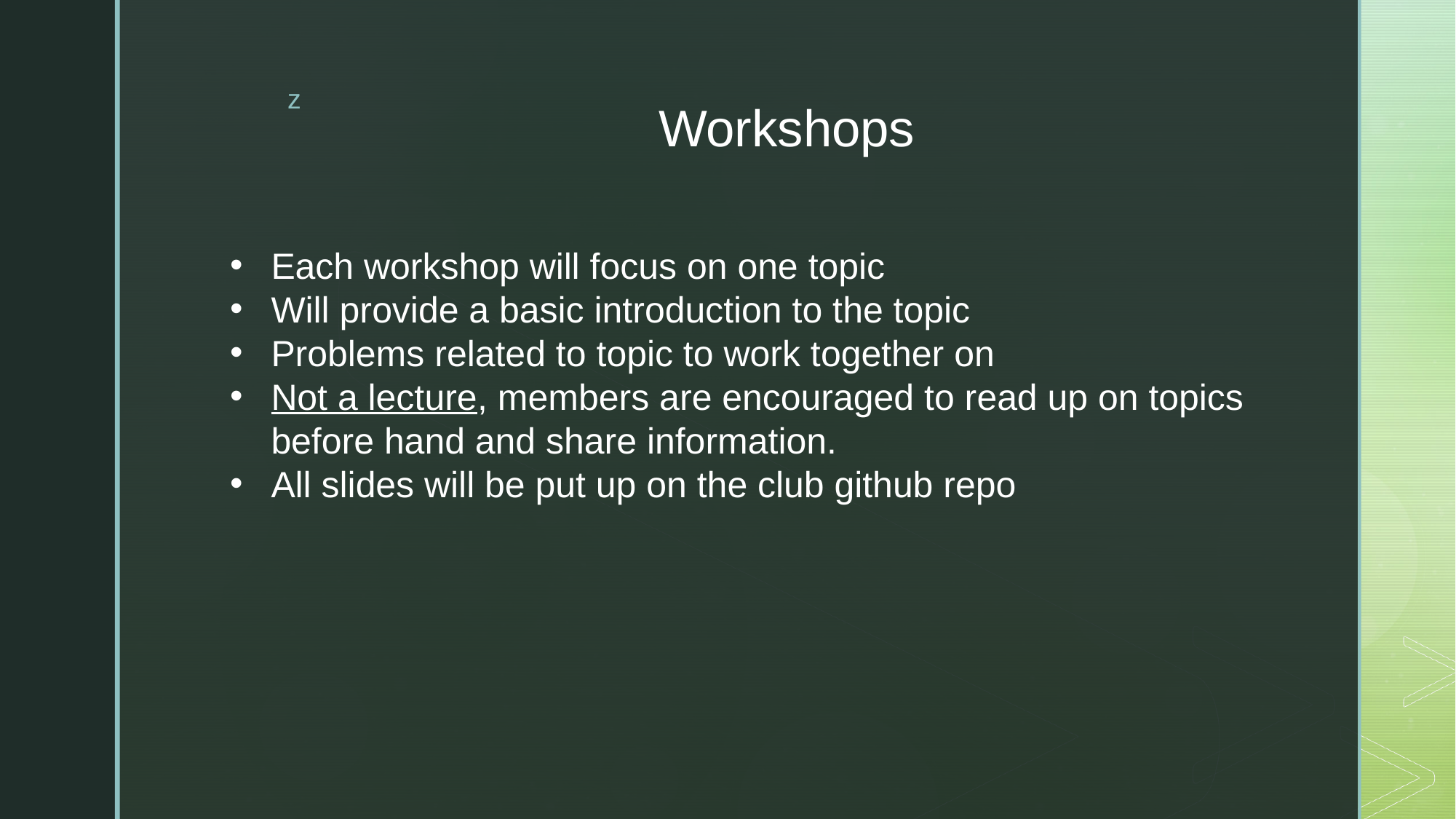

# Workshops
Each workshop will focus on one topic
Will provide a basic introduction to the topic
Problems related to topic to work together on
Not a lecture, members are encouraged to read up on topics before hand and share information.
All slides will be put up on the club github repo